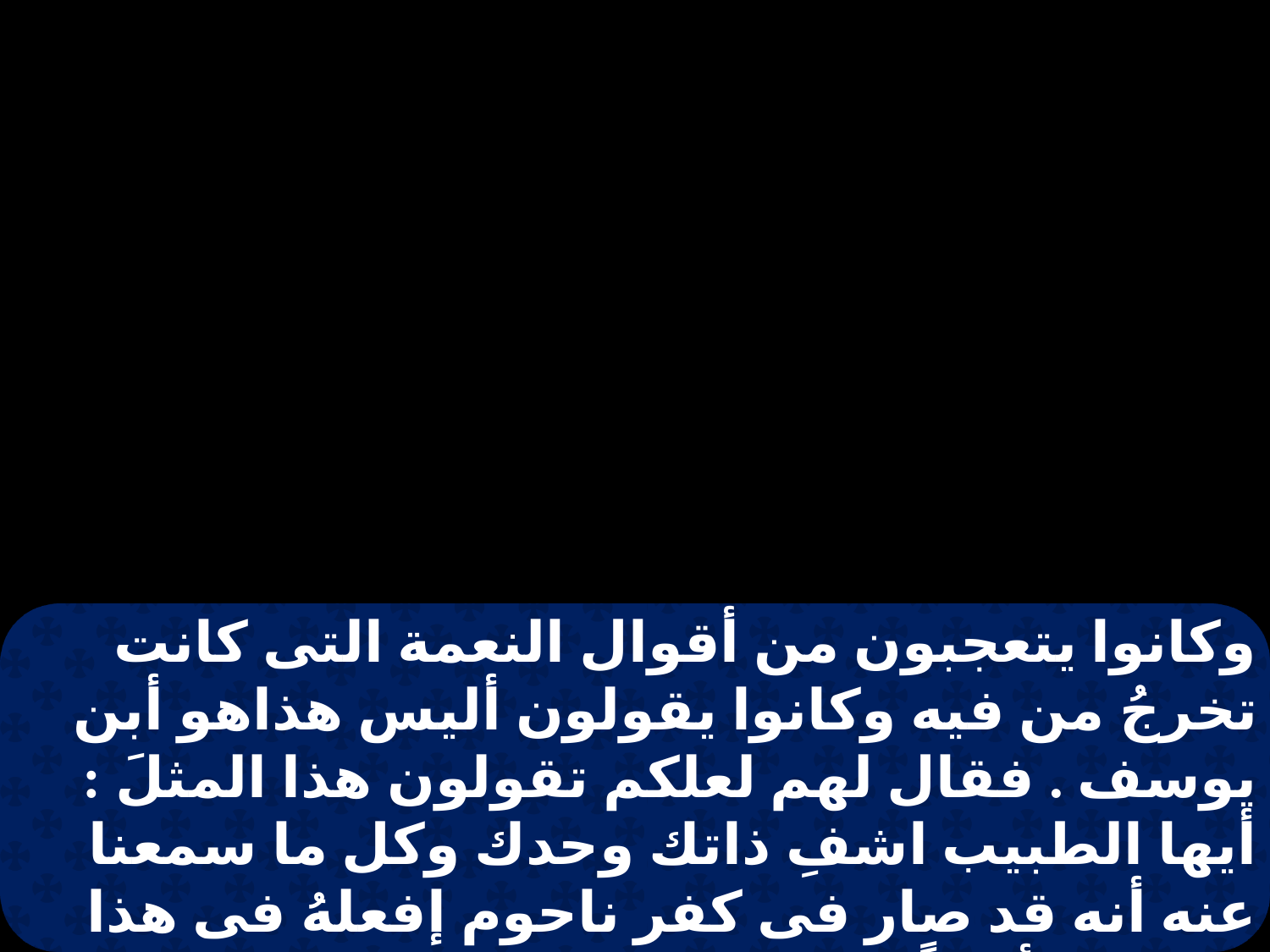

وكانوا يتعجبون من أقوال النعمة التى كانت تخرجُ من فيه وكانوا يقولون أليس هذاهو أبن يوسف . فقال لهم لعلكم تقولون هذا المثلَ : أيها الطبيب اشفِ ذاتك وحدك وكل ما سمعنا عنه أنه قد صار فى كفر ناحوم إفعلهُ فى هذا الموضع أيضاً فى مدينتك . ثم قال لهم الحق أقول لكم إنه ولا نبى واحد بمقبول فى مدينته .